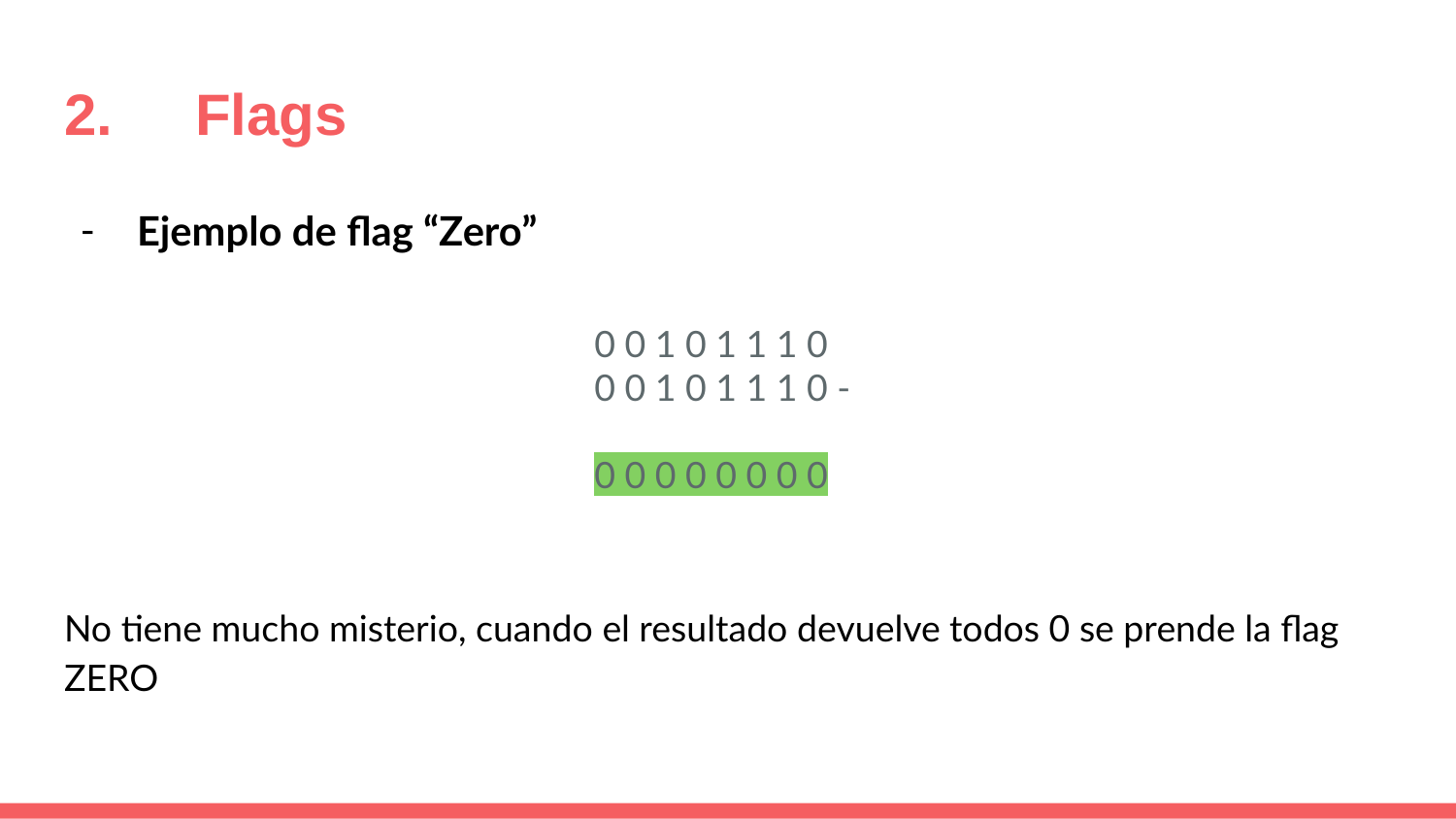

# 2.	Flags
Ejemplo de flag “Zero”

No tiene mucho misterio, cuando el resultado devuelve todos 0 se prende la flag ZERO
0 0 1 0 1 1 1 0
0 0 1 0 1 1 1 0 -

0 0 0 0 0 0 0 0